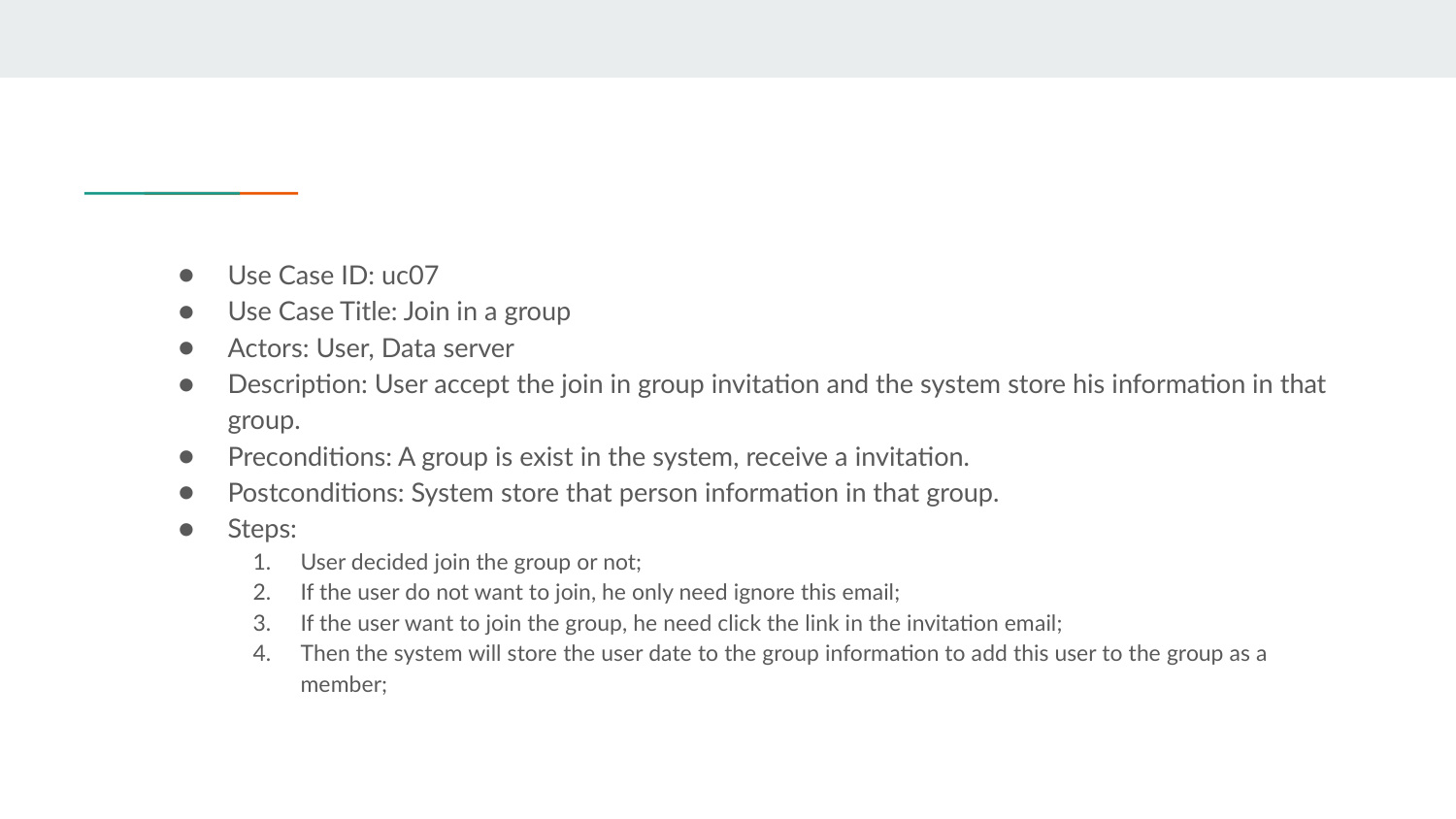

Use Case ID: uc07
Use Case Title: Join in a group
Actors: User, Data server
Description: User accept the join in group invitation and the system store his information in that group.
Preconditions: A group is exist in the system, receive a invitation.
Postconditions: System store that person information in that group.
Steps:
User decided join the group or not;
If the user do not want to join, he only need ignore this email;
If the user want to join the group, he need click the link in the invitation email;
Then the system will store the user date to the group information to add this user to the group as a member;